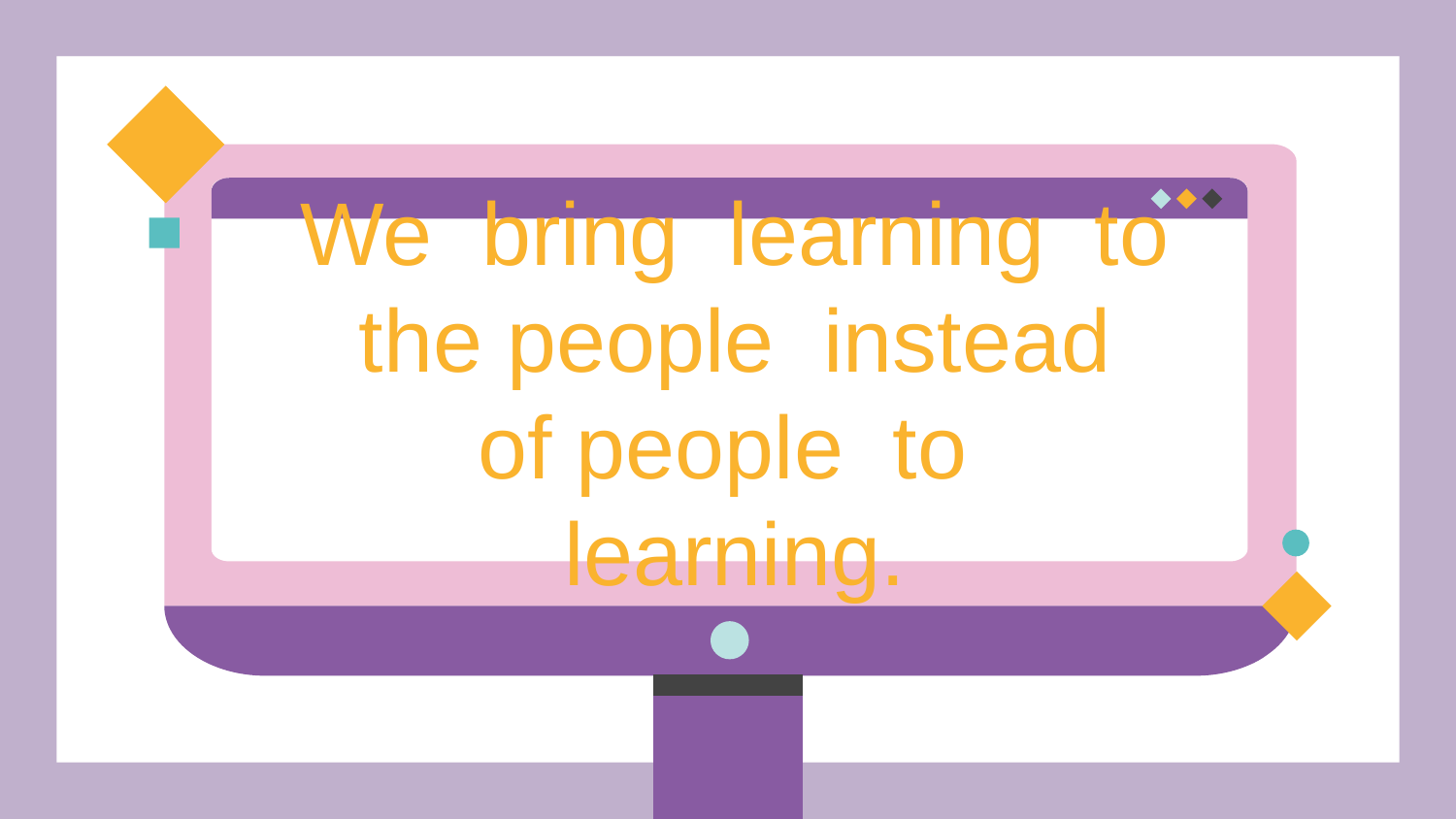

# We  bring  learning  to  the people  instead  of people  to  learning.